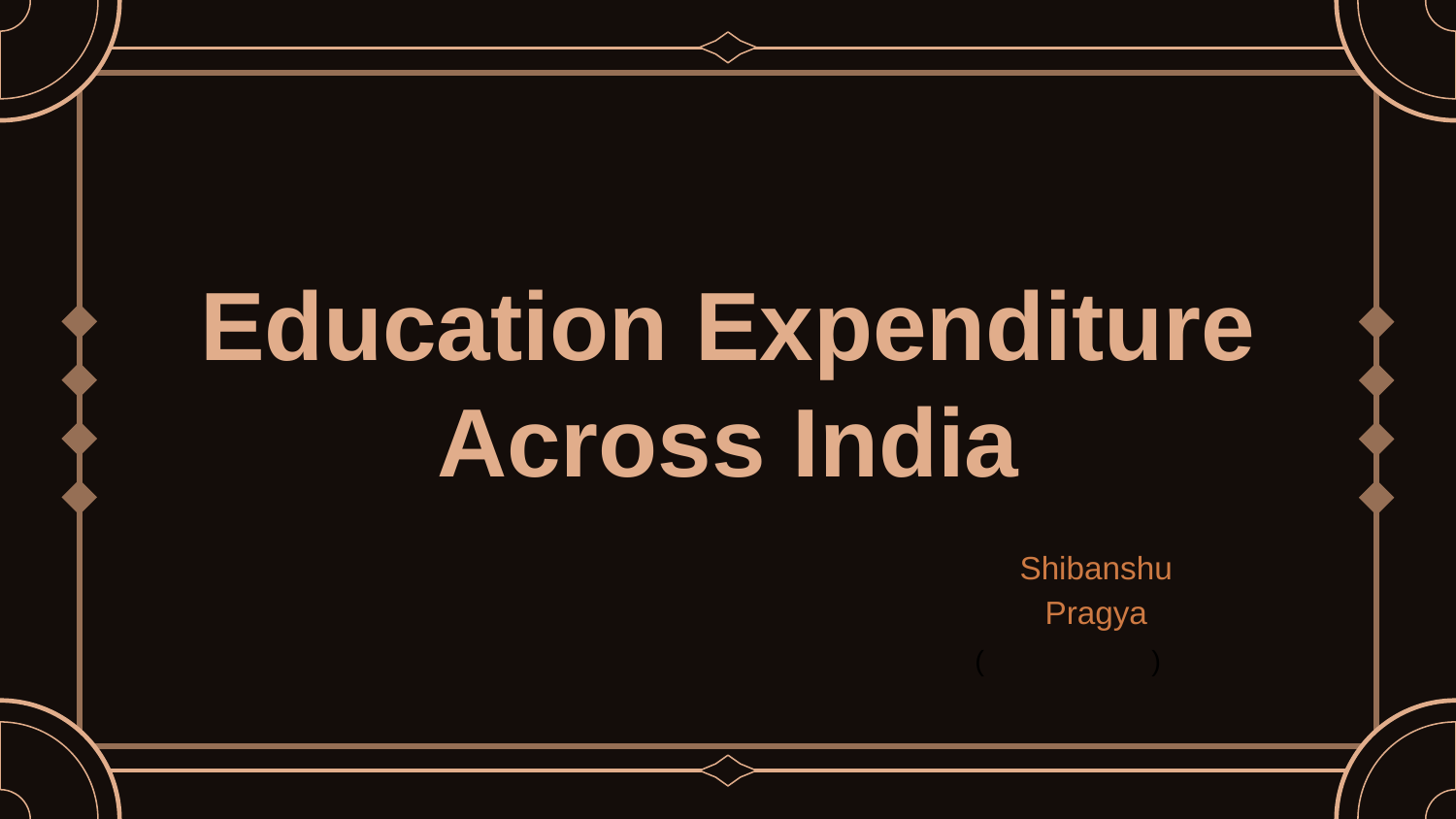

# Education Expenditure Across India
Shibanshu
Pragya
(Das Mahajan)